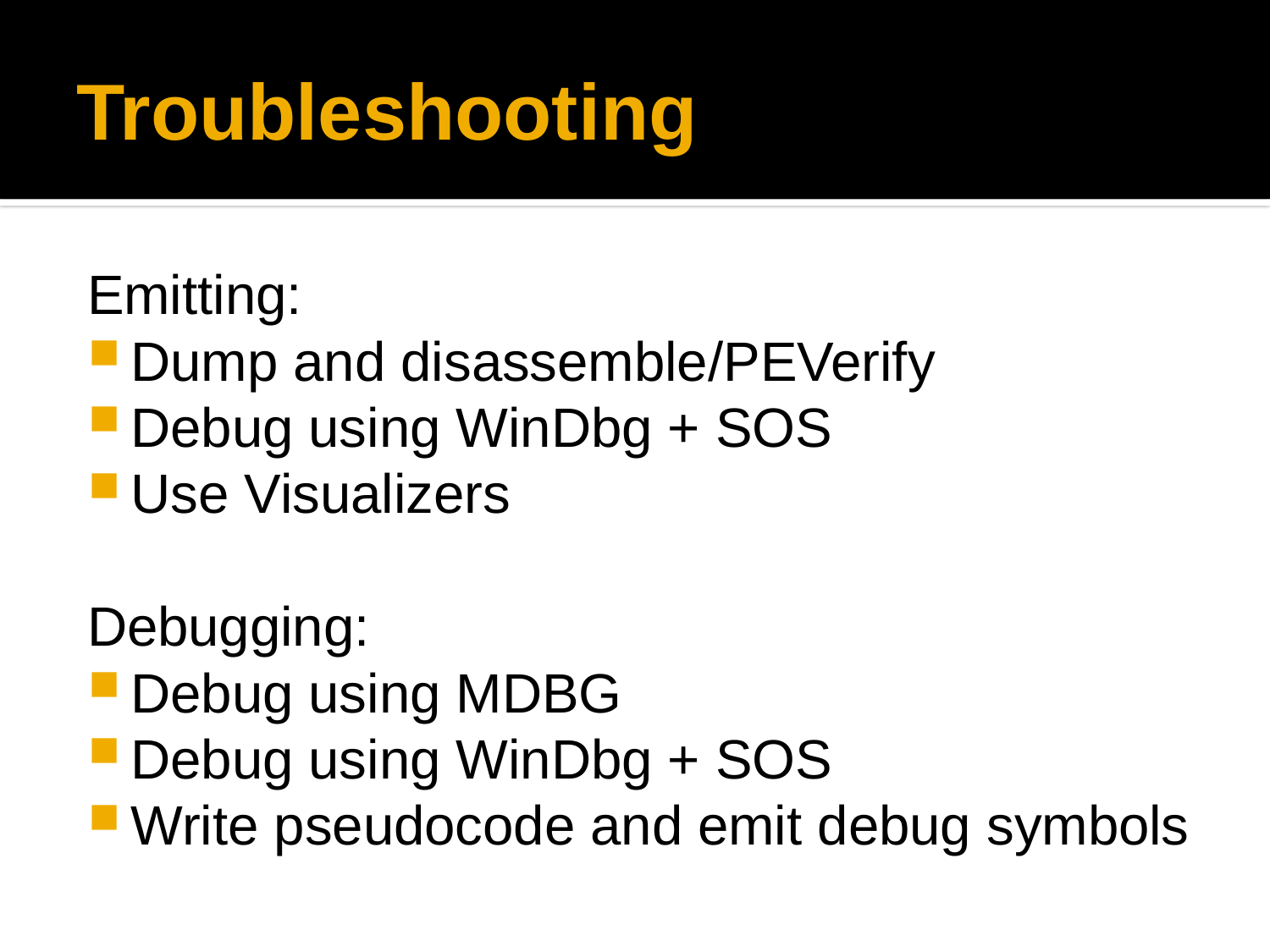

# Troubleshooting
Emitting:
Dump and disassemble/PEVerify
Debug using WinDbg + SOS
Use Visualizers

Debugging:
Debug using MDBG
Debug using WinDbg + SOS
Write pseudocode and emit debug symbols